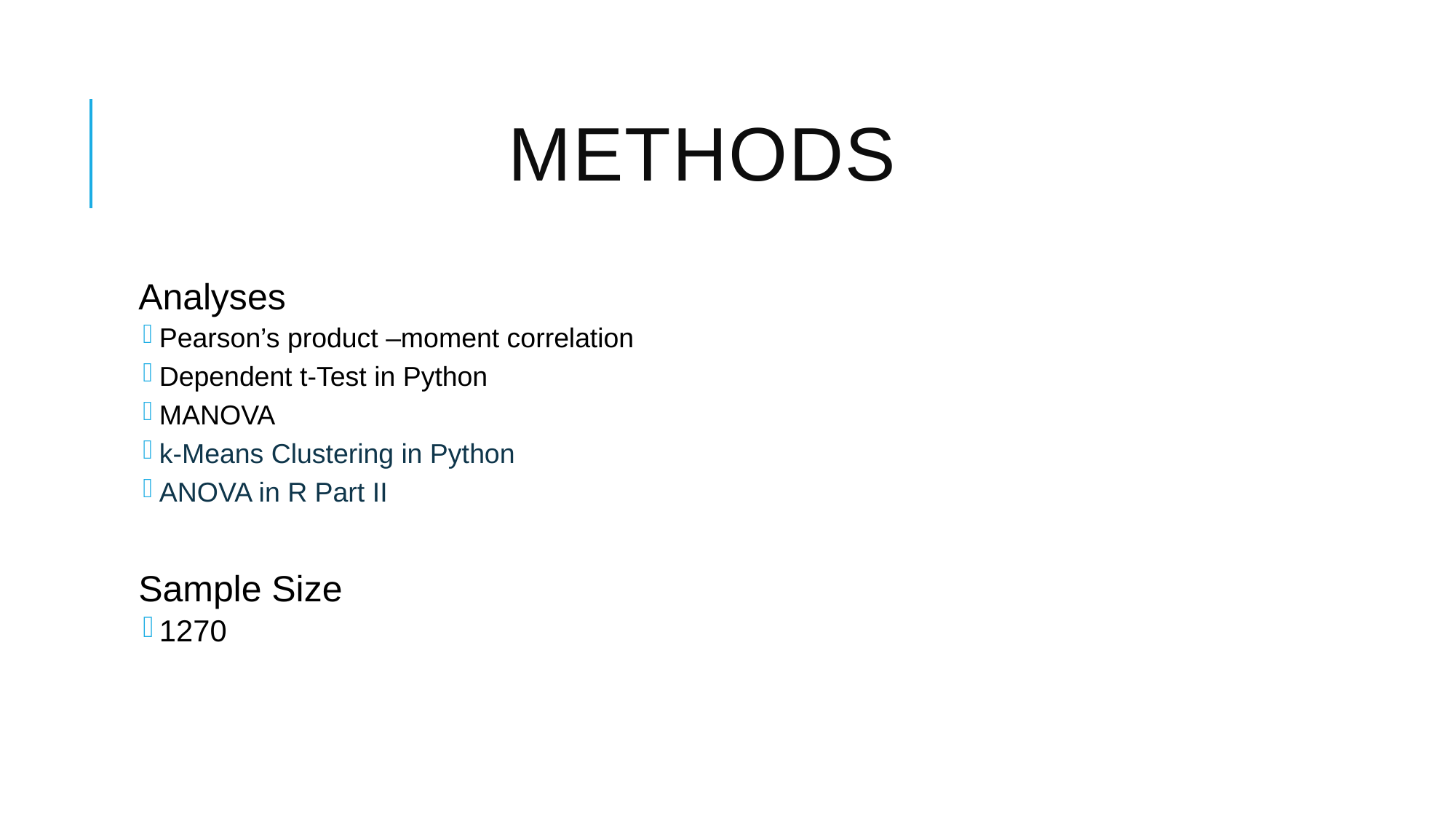

# Methods
Analyses
Pearson’s product –moment correlation
Dependent t-Test in Python
MANOVA
k-Means Clustering in Python
ANOVA in R Part II

Sample Size
1270